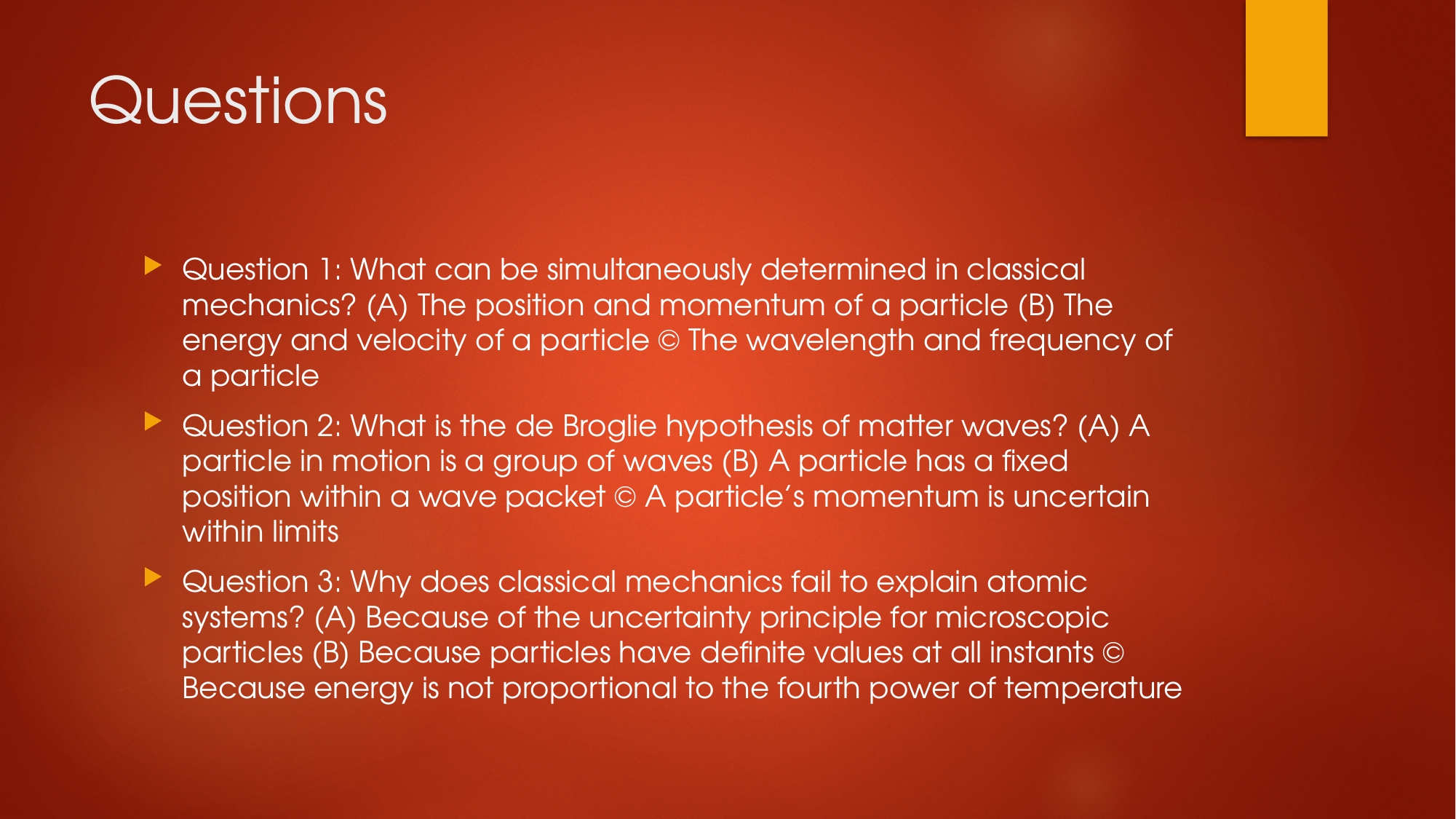

# Questions
Question 1: What can be simultaneously determined in classical mechanics? (A) The position and momentum of a particle (B) The energy and velocity of a particle © The wavelength and frequency of a particle
Question 2: What is the de Broglie hypothesis of matter waves? (A) A particle in motion is a group of waves (B) A particle has a fixed position within a wave packet © A particle’s momentum is uncertain within limits
Question 3: Why does classical mechanics fail to explain atomic systems? (A) Because of the uncertainty principle for microscopic particles (B) Because particles have definite values at all instants © Because energy is not proportional to the fourth power of temperature